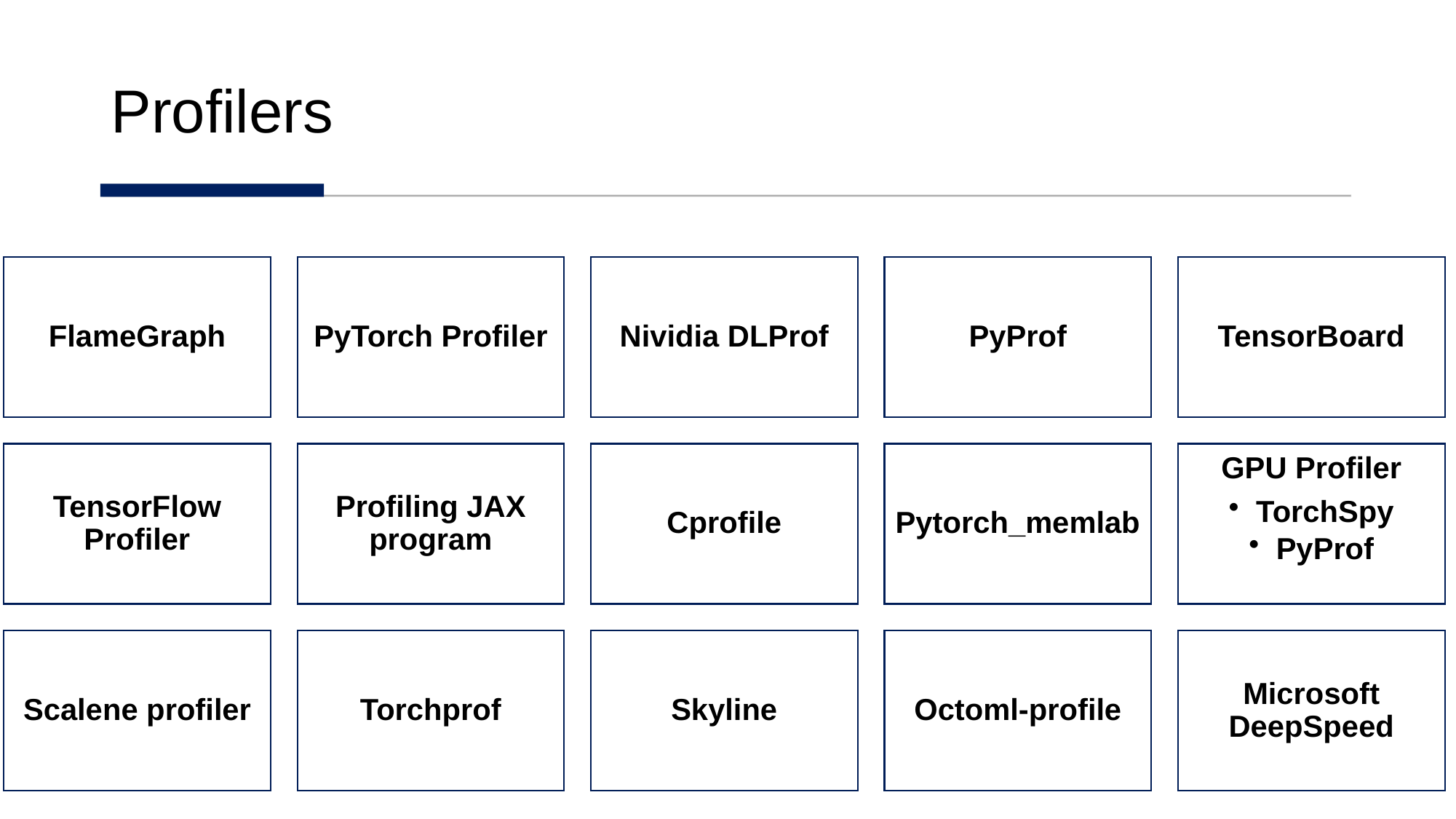

# Profilers

FlameGraph
PyTorch Profiler
Nividia DLProf
PyProf
TensorBoard
TensorFlow Profiler
Profiling JAX program
Cprofile
Pytorch_memlab
GPU Profiler
TorchSpy
PyProf
Scalene profiler
Torchprof
Skyline
Octoml-profile
Microsoft DeepSpeed